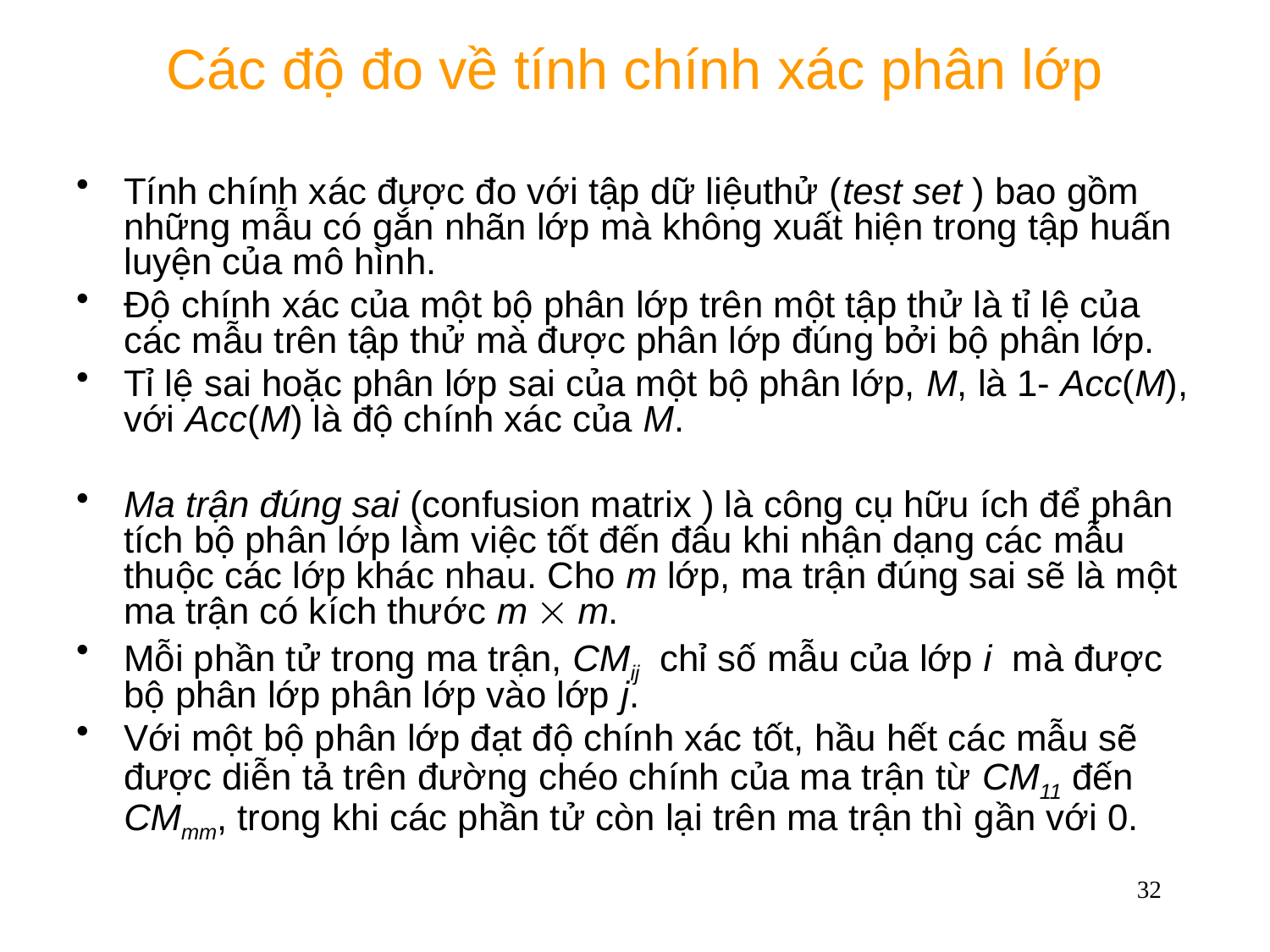

# Các độ đo về tính chính xác phân lớp
Tính chính xác được đo với tập dữ liệuthử (test set ) bao gồm những mẫu có gắn nhãn lớp mà không xuất hiện trong tập huấn luyện của mô hình.
Độ chính xác của một bộ phân lớp trên một tập thử là tỉ lệ của các mẫu trên tập thử mà được phân lớp đúng bởi bộ phân lớp.
Tỉ lệ sai hoặc phân lớp sai của một bộ phân lớp, M, là 1- Acc(M), với Acc(M) là độ chính xác của M.

Ma trận đúng sai (confusion matrix ) là công cụ hữu ích để phân tích bộ phân lớp làm việc tốt đến đâu khi nhận dạng các mẫu thuộc các lớp khác nhau. Cho m lớp, ma trận đúng sai sẽ là một ma trận có kích thước m × m.
Mỗi phần tử trong ma trận, CMij  chỉ số mẫu của lớp i  mà được bộ phân lớp phân lớp vào lớp j.
Với một bộ phân lớp đạt độ chính xác tốt, hầu hết các mẫu sẽ được diễn tả trên đường chéo chính của ma trận từ CM11 đến CMmm, trong khi các phần tử còn lại trên ma trận thì gần với 0.
32